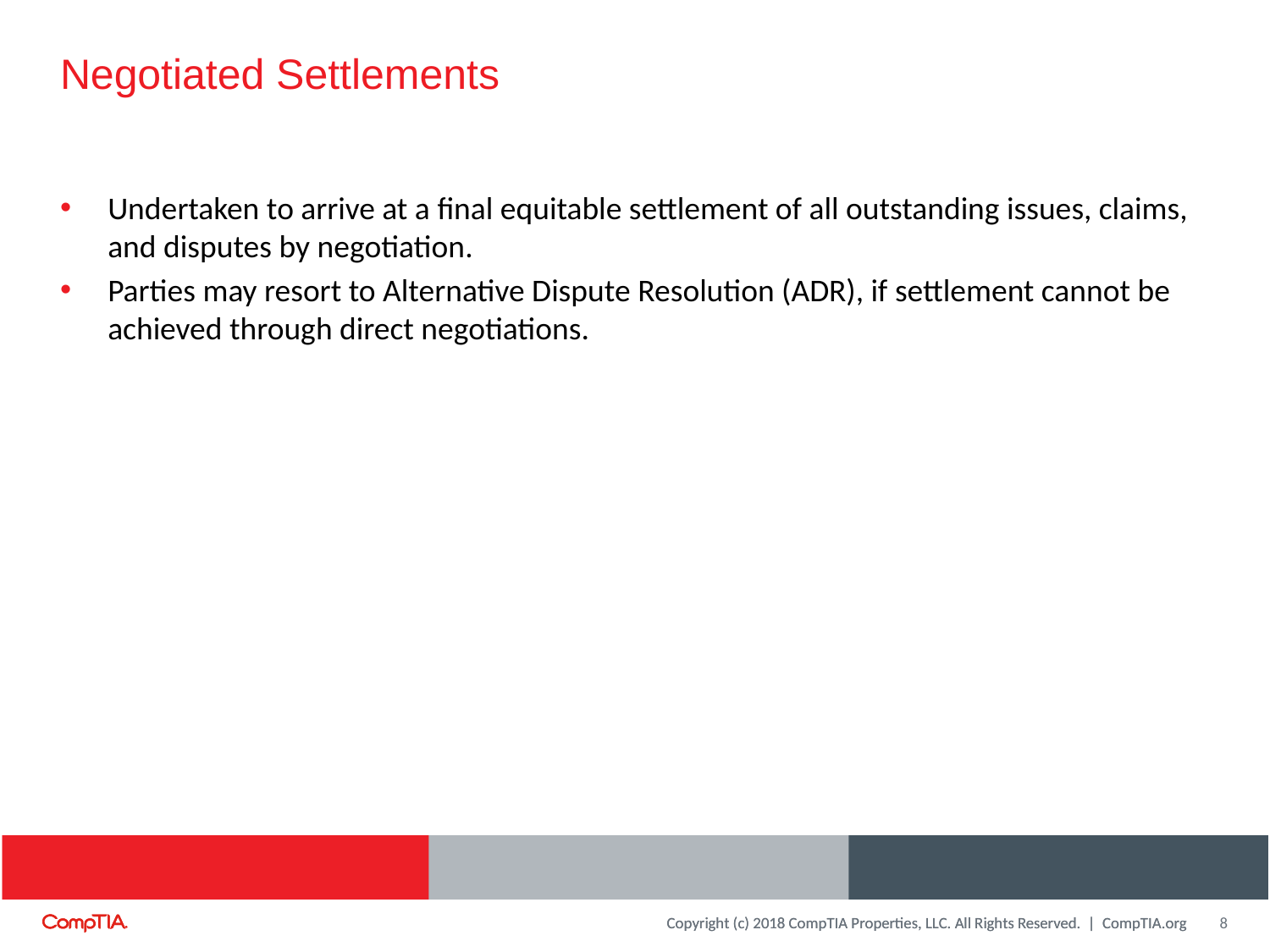

# Negotiated Settlements
Undertaken to arrive at a final equitable settlement of all outstanding issues, claims, and disputes by negotiation.
Parties may resort to Alternative Dispute Resolution (ADR), if settlement cannot be achieved through direct negotiations.
8